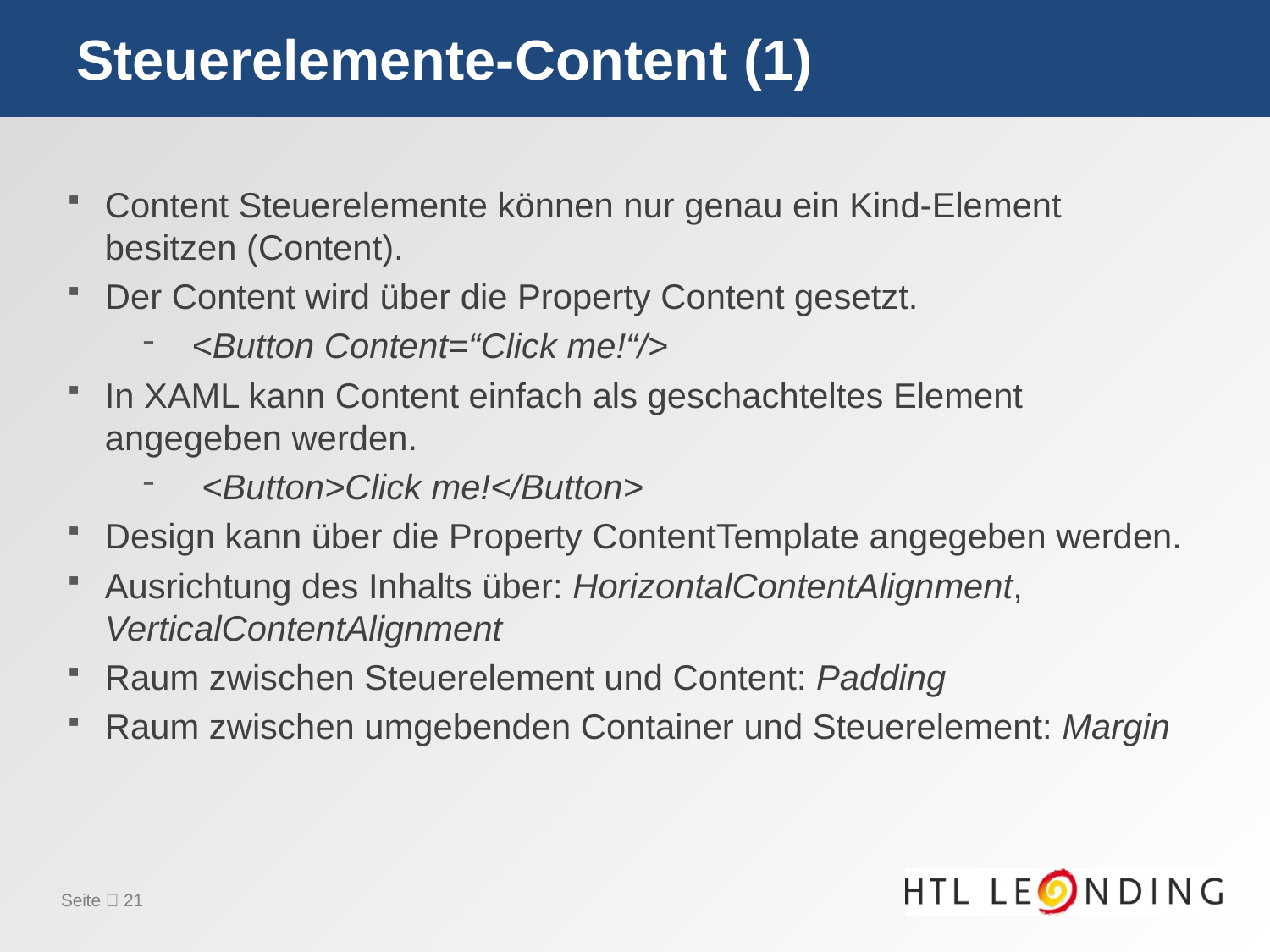

# Steuerelemente-Content (1)
Content Steuerelemente können nur genau ein Kind-Element besitzen (Content).
Der Content wird über die Property Content gesetzt.
<Button Content=“Click me!“/>
In XAML kann Content einfach als geschachteltes Element angegeben werden.
 <Button>Click me!</Button>
Design kann über die Property ContentTemplate angegeben werden.
Ausrichtung des Inhalts über: HorizontalContentAlignment, VerticalContentAlignment
Raum zwischen Steuerelement und Content: Padding
Raum zwischen umgebenden Container und Steuerelement: Margin